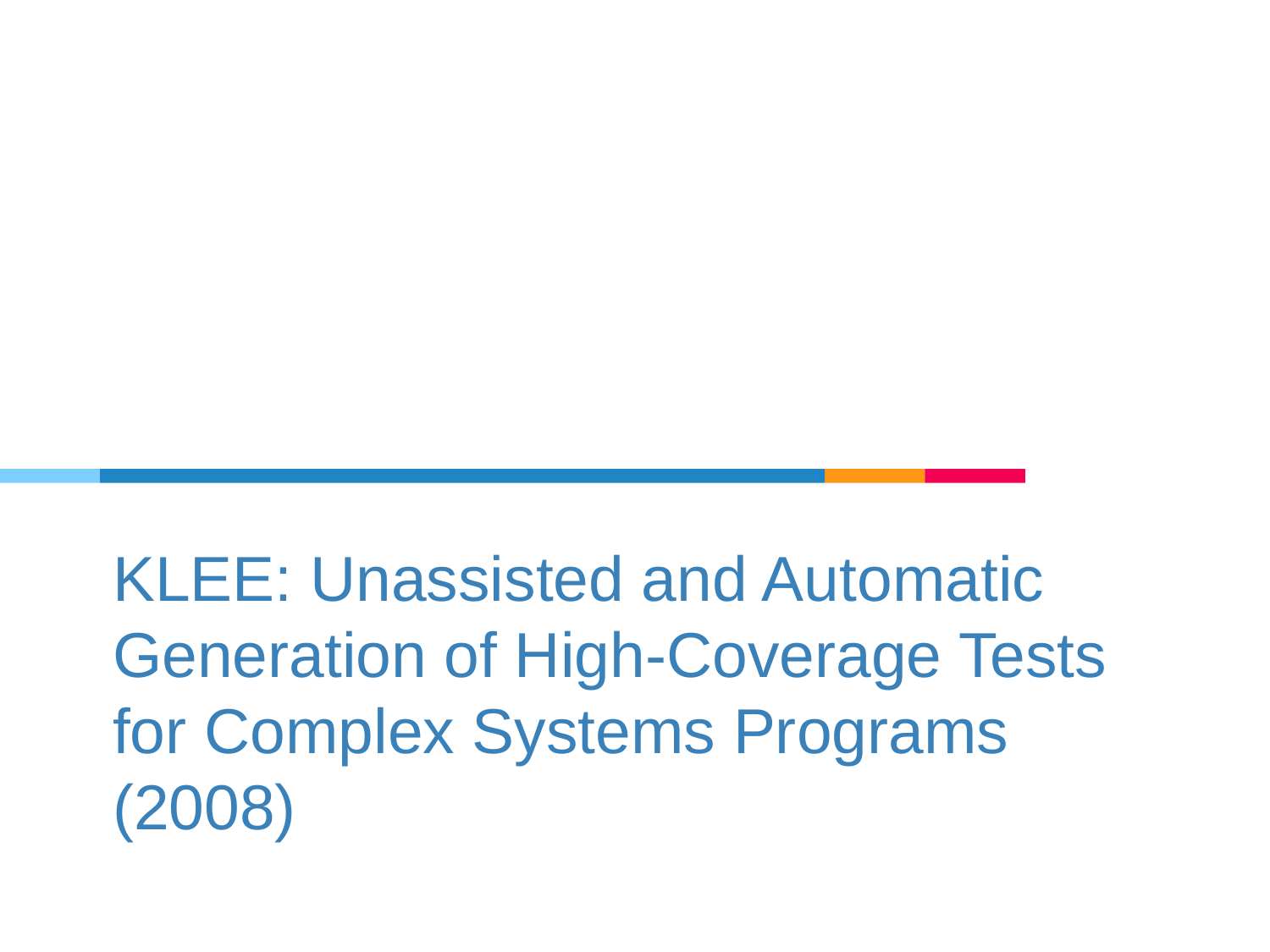

# KLEE: Unassisted and Automatic Generation of High-Coverage Tests for Complex Systems Programs (2008)